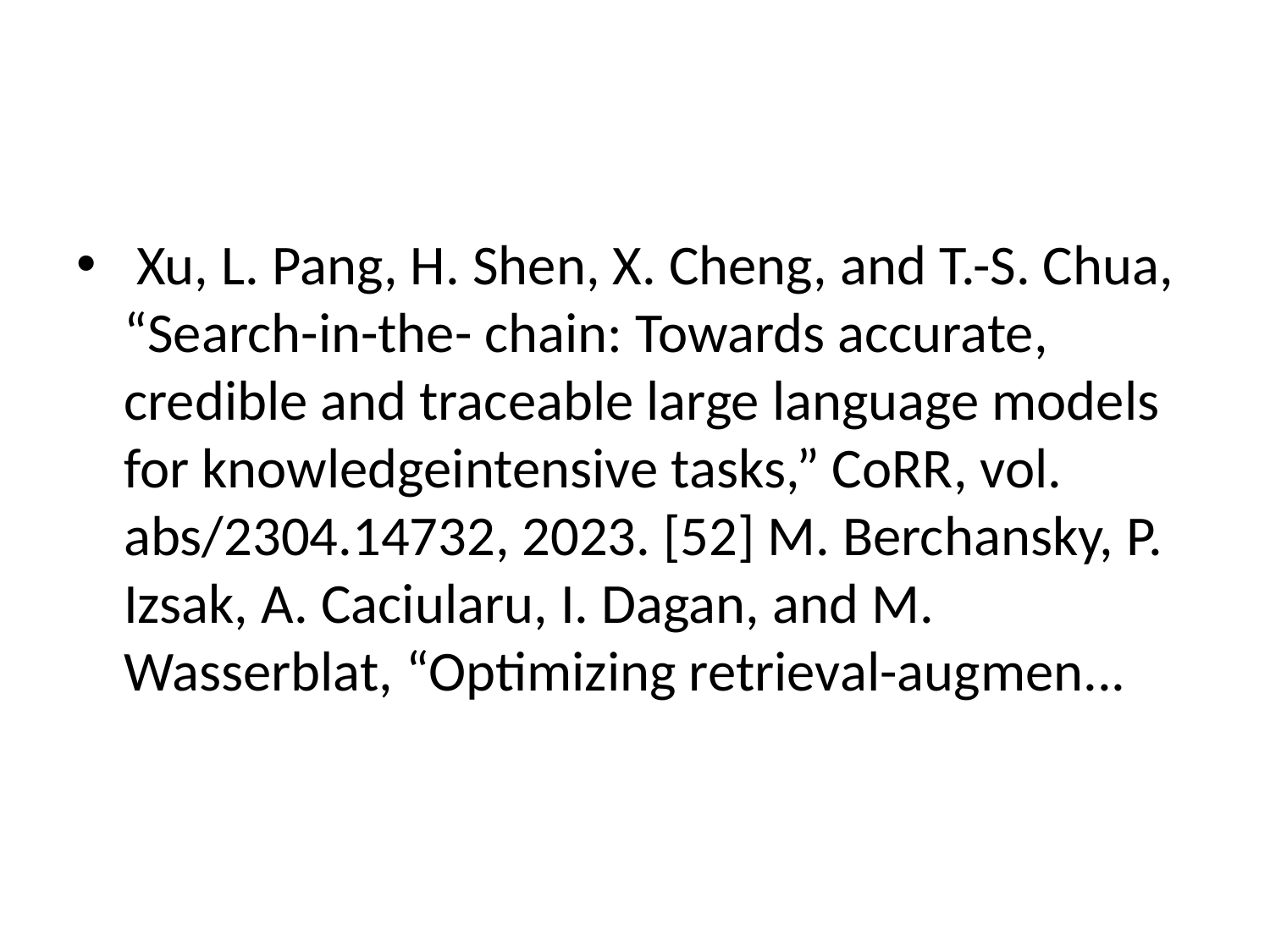

#
 Xu, L. Pang, H. Shen, X. Cheng, and T.-S. Chua, “Search-in-the- chain: Towards accurate, credible and traceable large language models for knowledgeintensive tasks,” CoRR, vol. abs/2304.14732, 2023. [52] M. Berchansky, P. Izsak, A. Caciularu, I. Dagan, and M. Wasserblat, “Optimizing retrieval-augmen...